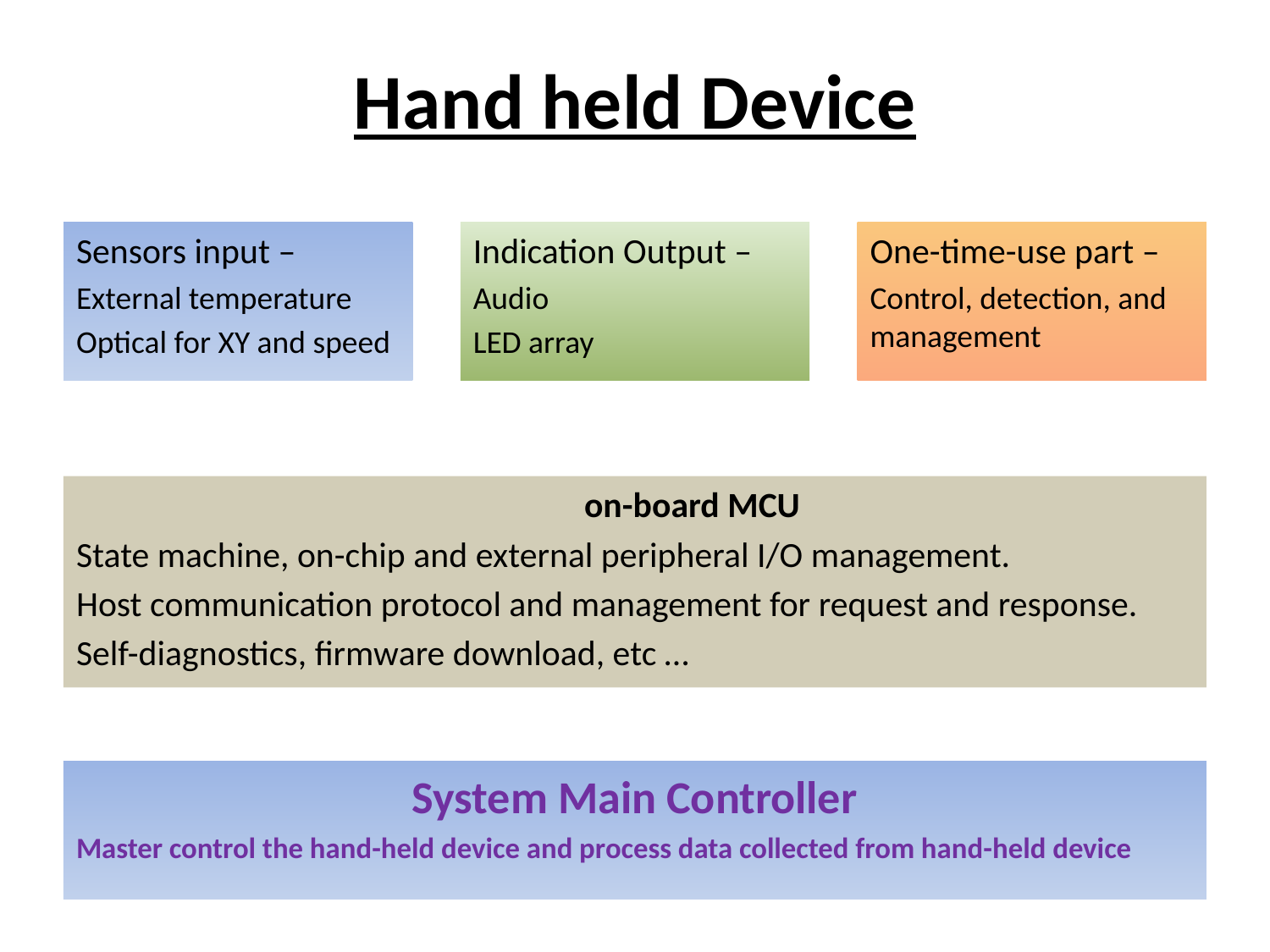

# Hand held Device
Indication Output –
Audio
LED array

One-time-use part –
Control, detection, and management
Sensors input –
External temperature
Optical for XY and speed

				on-board MCU
State machine, on-chip and external peripheral I/O management.
Host communication protocol and management for request and response.
Self-diagnostics, firmware download, etc …

System Main Controller
Master control the hand-held device and process data collected from hand-held device